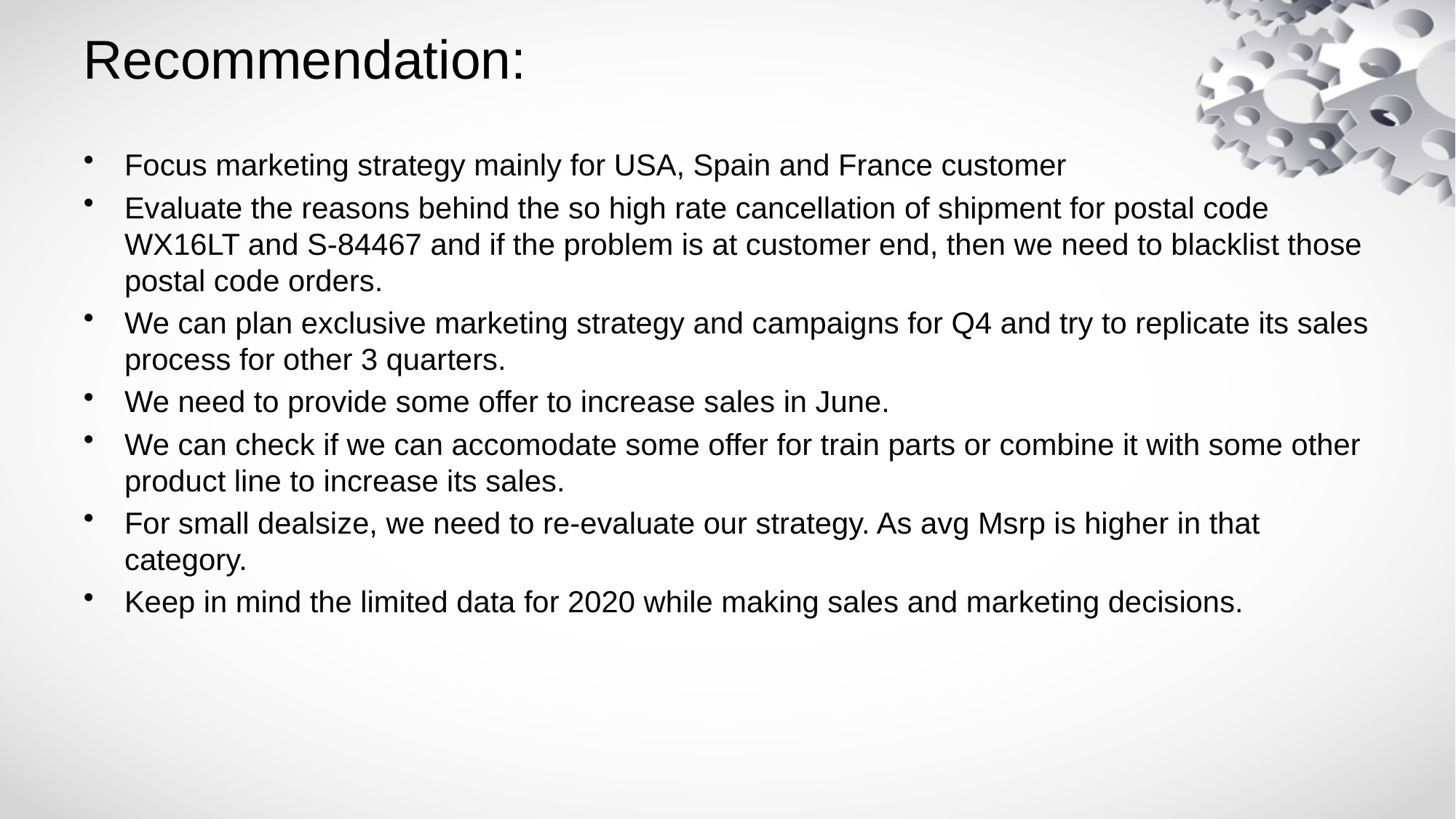

# Recommendation:
Focus marketing strategy mainly for USA, Spain and France customer
Evaluate the reasons behind the so high rate cancellation of shipment for postal code WX16LT and S-84467 and if the problem is at customer end, then we need to blacklist those postal code orders.
We can plan exclusive marketing strategy and campaigns for Q4 and try to replicate its sales process for other 3 quarters.
We need to provide some offer to increase sales in June.
We can check if we can accomodate some offer for train parts or combine it with some other product line to increase its sales.
For small dealsize, we need to re-evaluate our strategy. As avg Msrp is higher in that category.
Keep in mind the limited data for 2020 while making sales and marketing decisions.